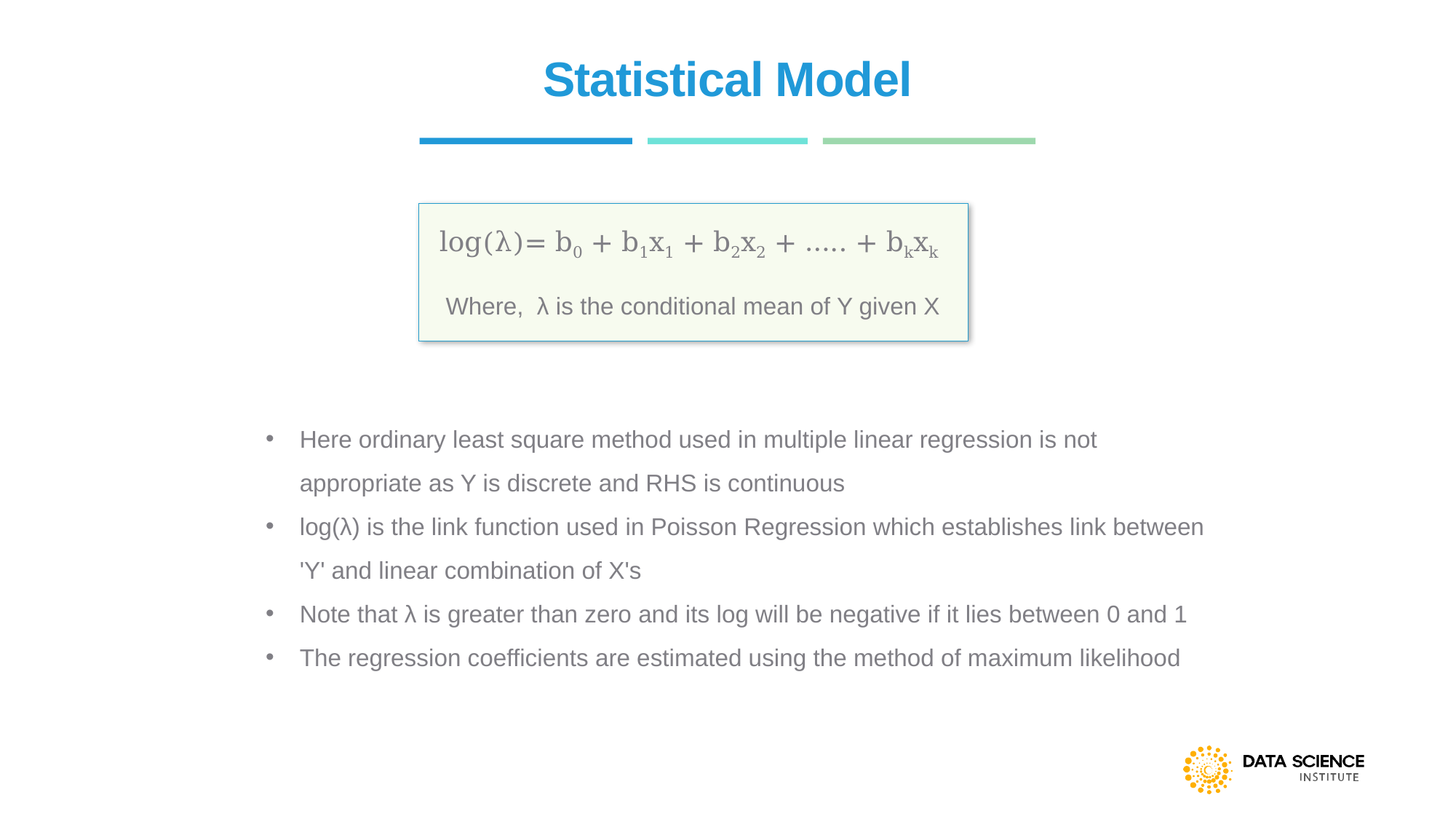

# Statistical Model

log(λ)= b0 + b1x1 + b2x2 + ….. + bkxk

Where,  λ is the conditional mean of Y given X

Here ordinary least square method used in multiple linear regression is not appropriate as Y is discrete and RHS is continuous
log(λ) is the link function used in Poisson Regression which establishes link between 'Y' and linear combination of X's
Note that λ is greater than zero and its log will be negative if it lies between 0 and 1
The regression coefficients are estimated using the method of maximum likelihood